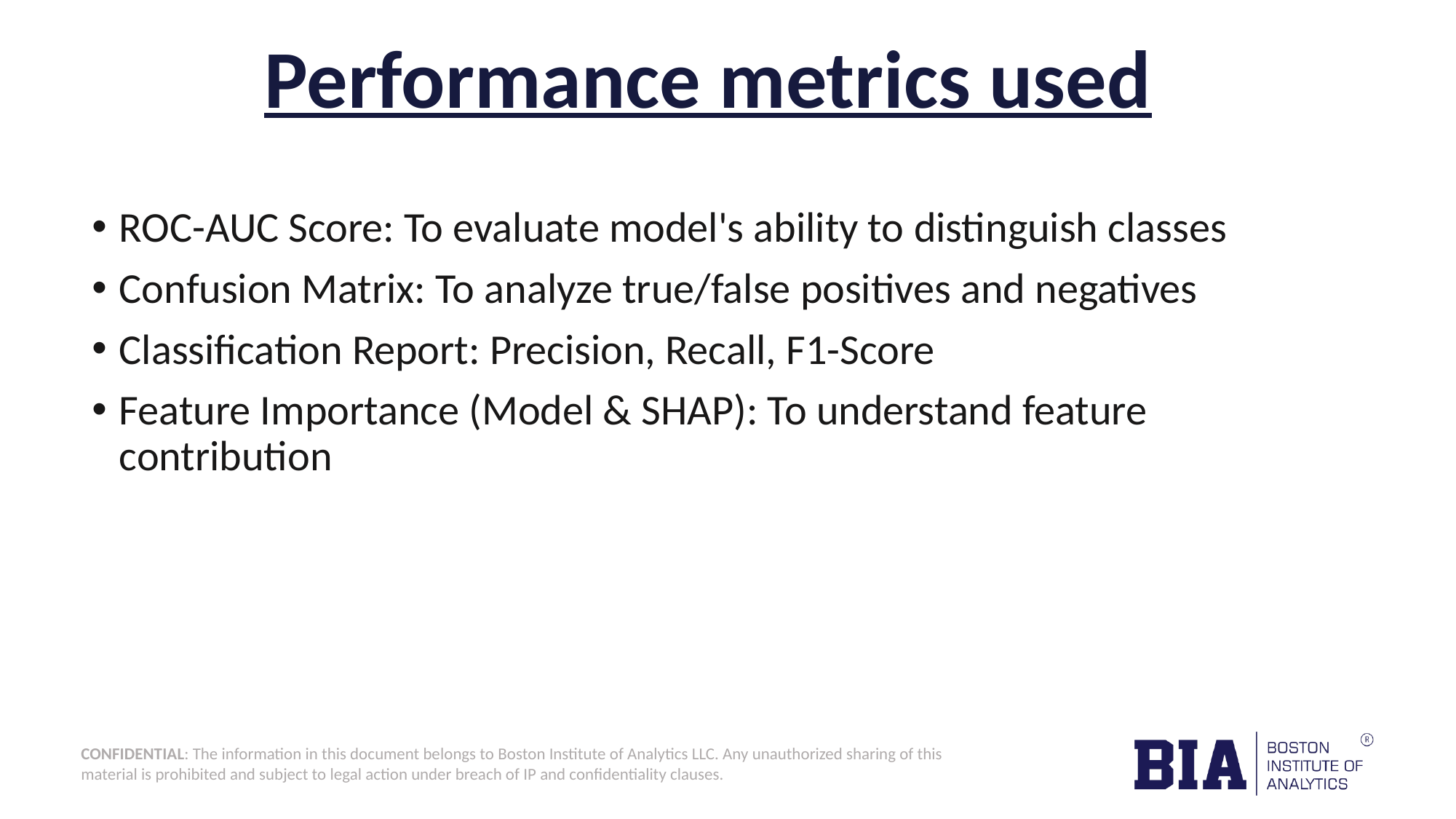

# Performance metrics used
ROC-AUC Score: To evaluate model's ability to distinguish classes
Confusion Matrix: To analyze true/false positives and negatives
Classification Report: Precision, Recall, F1-Score
Feature Importance (Model & SHAP): To understand feature contribution